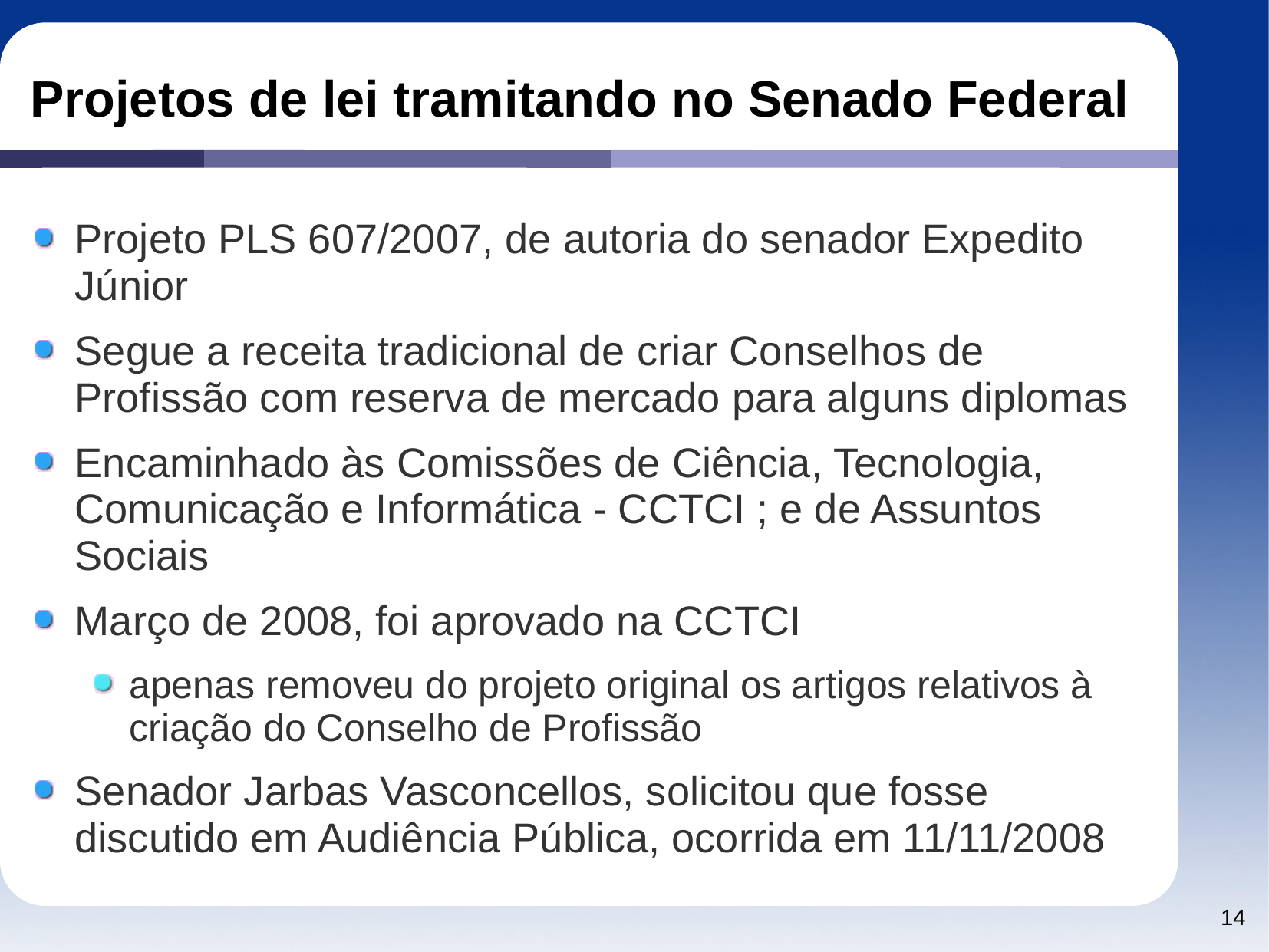

# Projetos de lei tramitando no Senado Federal
Projeto PLS 607/2007, de autoria do senador Expedito Júnior
Segue a receita tradicional de criar Conselhos de Profissão com reserva de mercado para alguns diplomas
Encaminhado às Comissões de Ciência, Tecnologia, Comunicação e Informática - CCTCI ; e de Assuntos Sociais
Março de 2008, foi aprovado na CCTCI
apenas removeu do projeto original os artigos relativos à criação do Conselho de Profissão
Senador Jarbas Vasconcellos, solicitou que fosse discutido em Audiência Pública, ocorrida em 11/11/2008
14